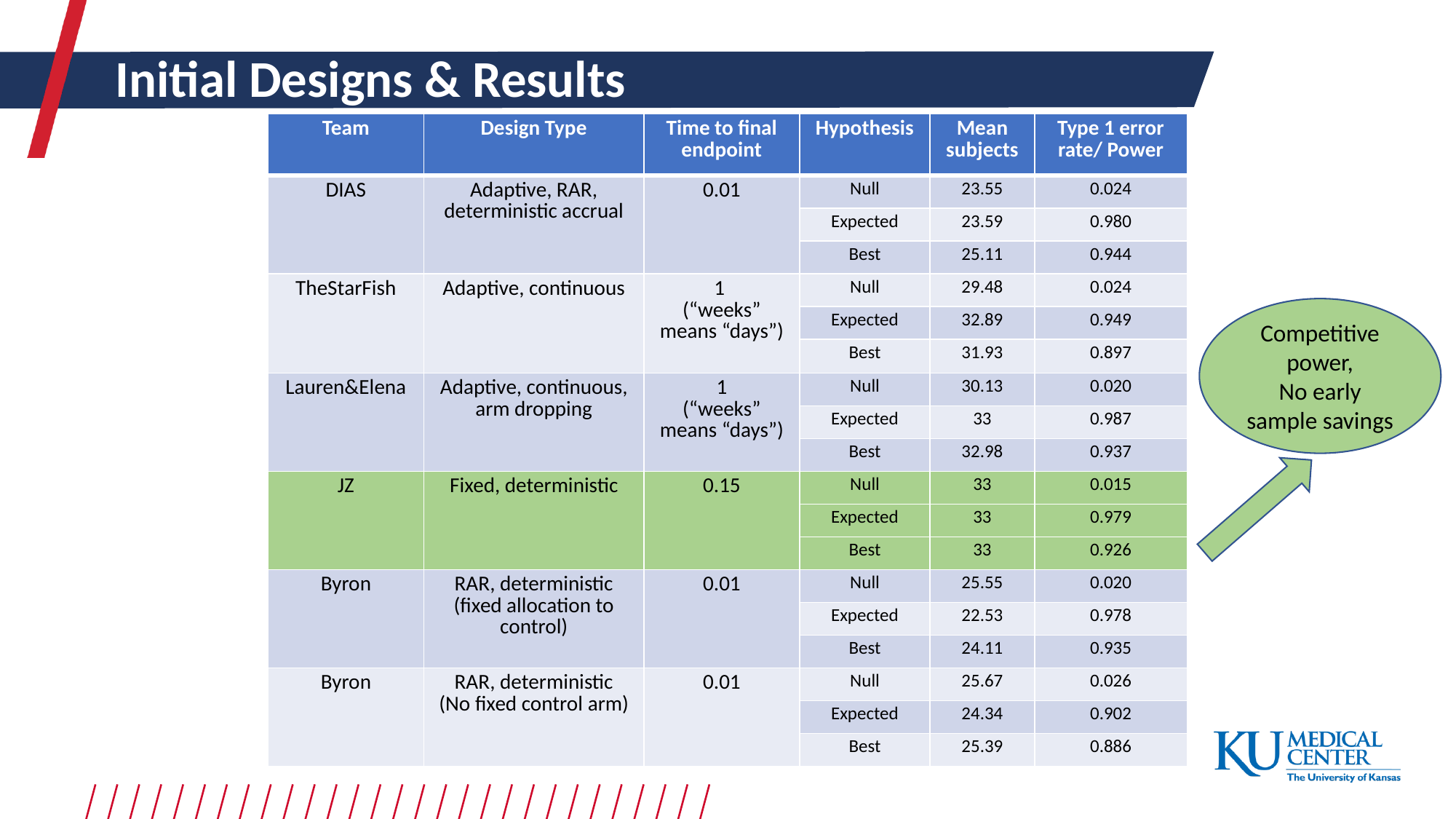

Initial Designs & Results
| Team | Design Type | Time to final endpoint | Hypothesis | Mean subjects | Type 1 error rate/ Power |
| --- | --- | --- | --- | --- | --- |
| DIAS | Adaptive, RAR, deterministic accrual | 0.01 | Null | 23.55 | 0.024 |
|  |  |  | Expected | 23.59 | 0.980 |
|  |  |  | Best | 25.11 | 0.944 |
| TheStarFish | Adaptive, continuous | 1 (“weeks” means “days”) | Null | 29.48 | 0.024 |
|  |  |  | Expected | 32.89 | 0.949 |
|  |  |  | Best | 31.93 | 0.897 |
| Lauren&Elena | Adaptive, continuous, arm dropping | 1 (“weeks” means “days”) | Null | 30.13 | 0.020 |
|  |  |  | Expected | 33 | 0.987 |
|  |  |  | Best | 32.98 | 0.937 |
| JZ | Fixed, deterministic | 0.15 | Null | 33 | 0.015 |
|  |  |  | Expected | 33 | 0.979 |
|  |  |  | Best | 33 | 0.926 |
| Byron | RAR, deterministic (fixed allocation to control) | 0.01 | Null | 25.55 | 0.020 |
|  |  |  | Expected | 22.53 | 0.978 |
|  |  |  | Best | 24.11 | 0.935 |
| Byron | RAR, deterministic (No fixed control arm) | 0.01 | Null | 25.67 | 0.026 |
|  |  |  | Expected | 24.34 | 0.902 |
|  |  |  | Best | 25.39 | 0.886 |
Competitive power,
No early sample savings